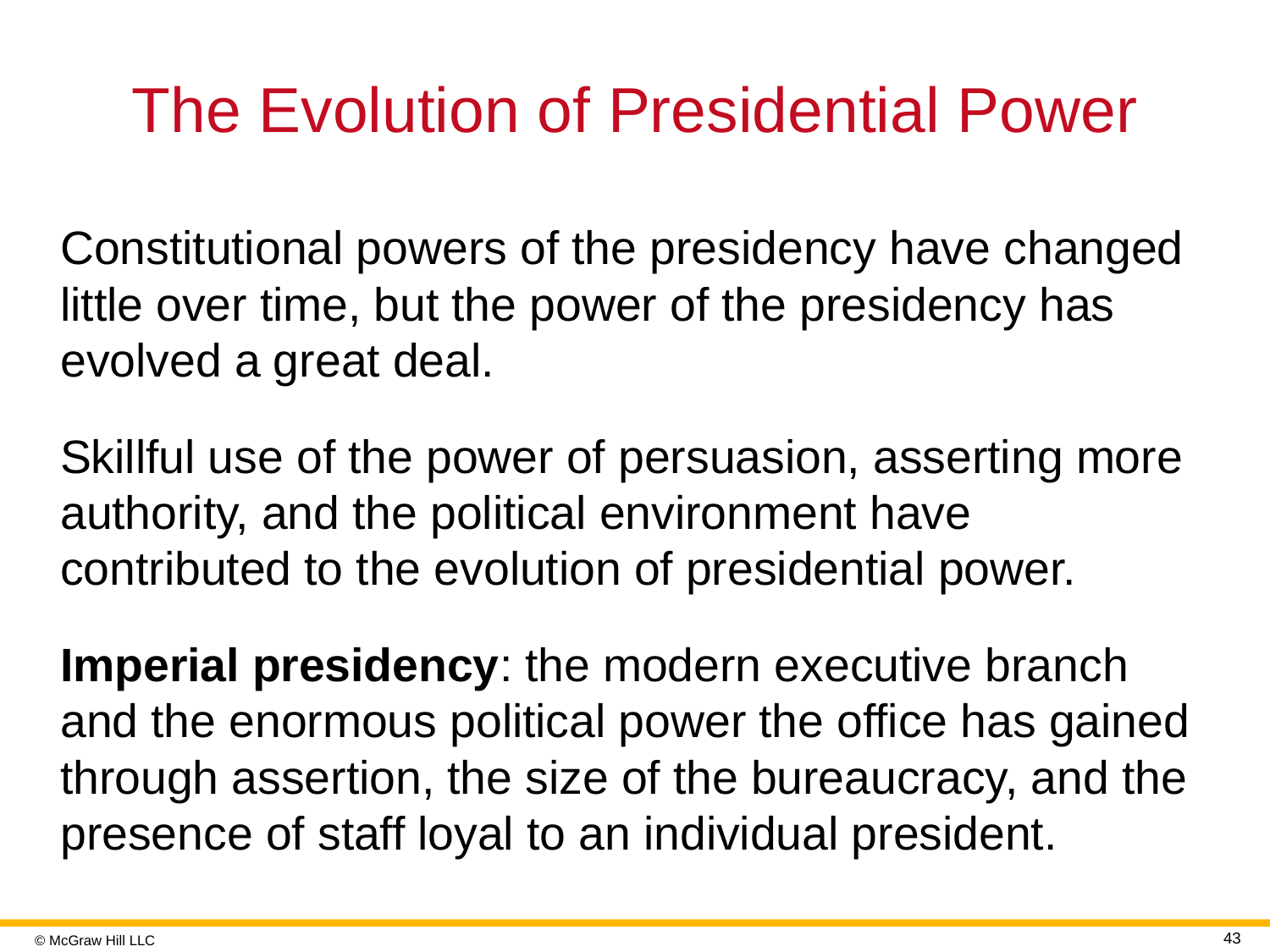

# The Evolution of Presidential Power
Constitutional powers of the presidency have changed little over time, but the power of the presidency has evolved a great deal.
Skillful use of the power of persuasion, asserting more authority, and the political environment have contributed to the evolution of presidential power.
Imperial presidency: the modern executive branch and the enormous political power the office has gained through assertion, the size of the bureaucracy, and the presence of staff loyal to an individual president.
43